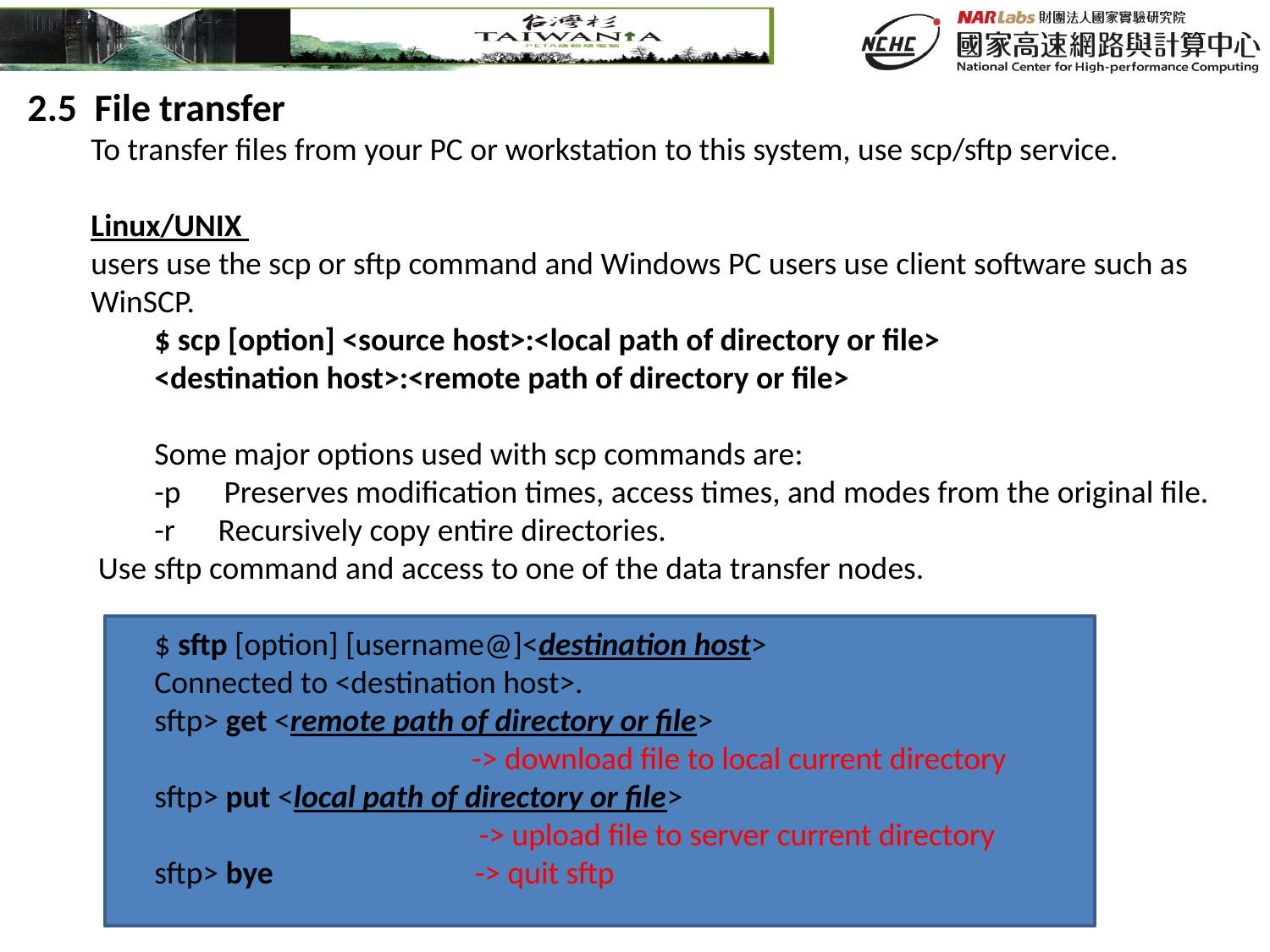

2.5  File transfer
To transfer files from your PC or workstation to this system, use scp/sftp service.

Linux/UNIX
users use the scp or sftp command and Windows PC users use client software such as WinSCP.
$ scp [option] <source host>:<local path of directory or file>
<destination host>:<remote path of directory or file>

Some major options used with scp commands are:
-p      Preserves modification times, access times, and modes from the original file.
-r      Recursively copy entire directories.
 Use sftp command and access to one of the data transfer nodes.

$ sftp [option] [username@]<destination host>
Connected to <destination host>.
sftp> get <remote path of directory or file>
-> download file to local current directory
sftp> put <local path of directory or file>
 -> upload file to server current directory
sftp> bye                            -> quit sftp